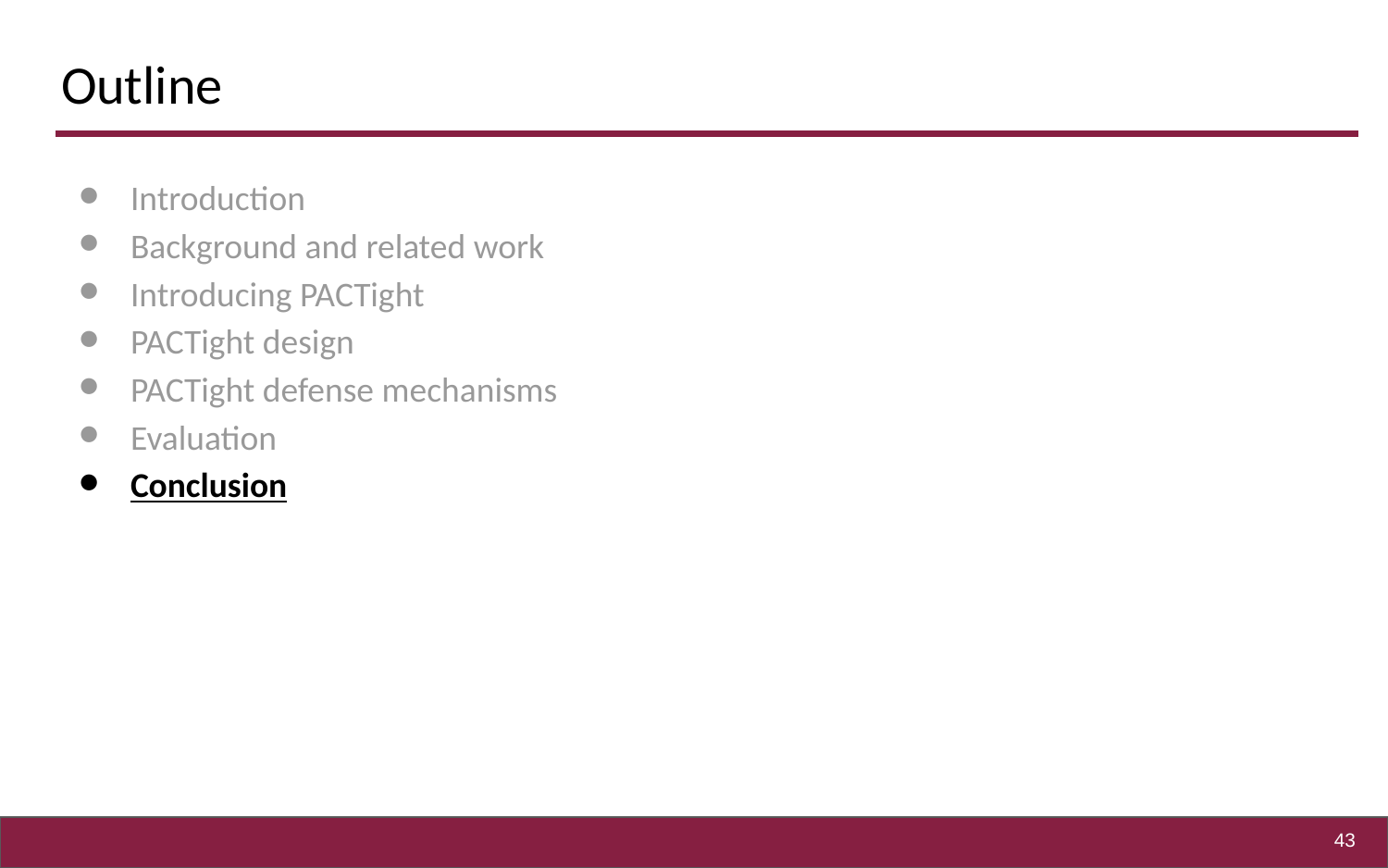

# Outline
Introduction
Background and related work
Introducing PACTight
PACTight design
PACTight defense mechanisms
Evaluation
Conclusion
43